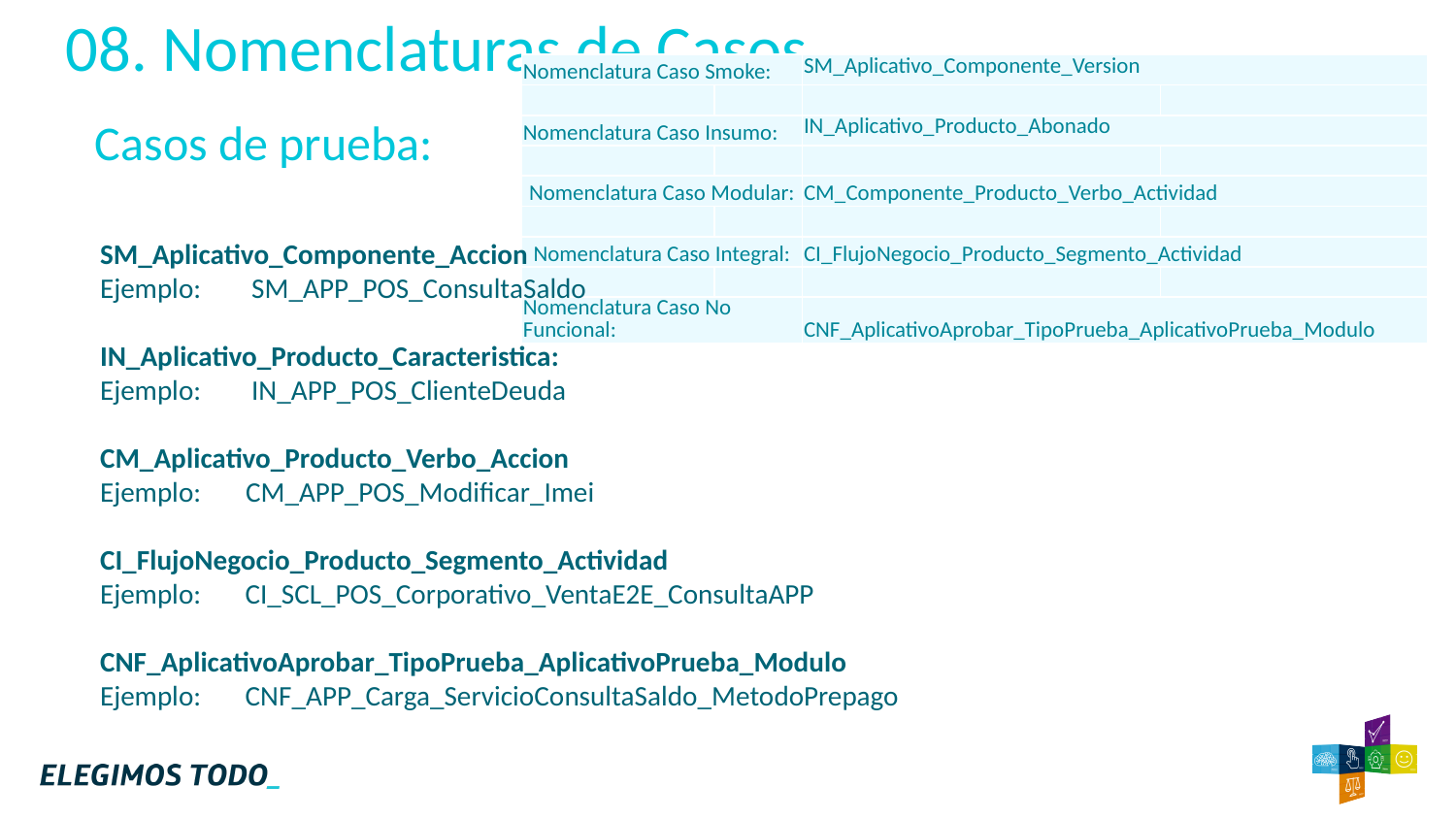

08. Nomenclaturas de Casos
| Nomenclatura Caso Smoke: |  | SM\_Aplicativo\_Componente\_Version |  |
| --- | --- | --- | --- |
|  |  |  |  |
| Nomenclatura Caso Insumo: |  | IN\_Aplicativo\_Producto\_Abonado |  |
|  |  |  |  |
| Nomenclatura Caso Modular: |  | CM\_Componente\_Producto\_Verbo\_Actividad |  |
|  |  |  |  |
| Nomenclatura Caso Integral: |  | CI\_FlujoNegocio\_Producto\_Segmento\_Actividad |  |
|  |  |  |  |
| Nomenclatura Caso No Funcional: |  | CNF\_AplicativoAprobar\_TipoPrueba\_AplicativoPrueba\_Modulo |  |
Casos de prueba:
SM_Aplicativo_Componente_Accion
Ejemplo:        SM_APP_POS_ConsultaSaldo

IN_Aplicativo_Producto_Caracteristica:
Ejemplo:        IN_APP_POS_ClienteDeuda

CM_Aplicativo_Producto_Verbo_Accion
Ejemplo:	CM_APP_POS_Modificar_Imei

CI_FlujoNegocio_Producto_Segmento_Actividad
Ejemplo:       CI_SCL_POS_Corporativo_VentaE2E_ConsultaAPP

CNF_AplicativoAprobar_TipoPrueba_AplicativoPrueba_Modulo
Ejemplo:       CNF_APP_Carga_ServicioConsultaSaldo_MetodoPrepago